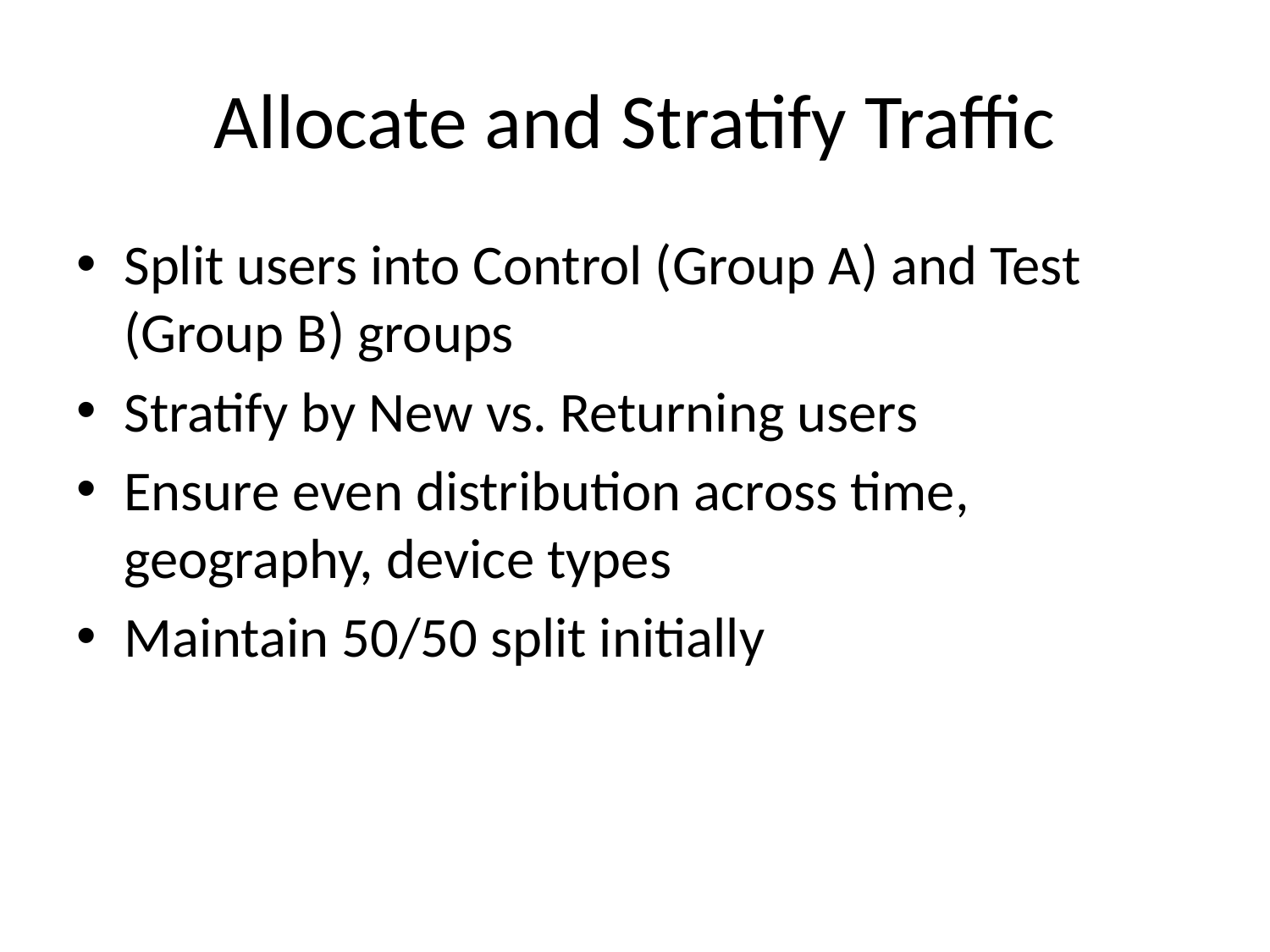

# Allocate and Stratify Traffic
Split users into Control (Group A) and Test (Group B) groups
Stratify by New vs. Returning users
Ensure even distribution across time, geography, device types
Maintain 50/50 split initially